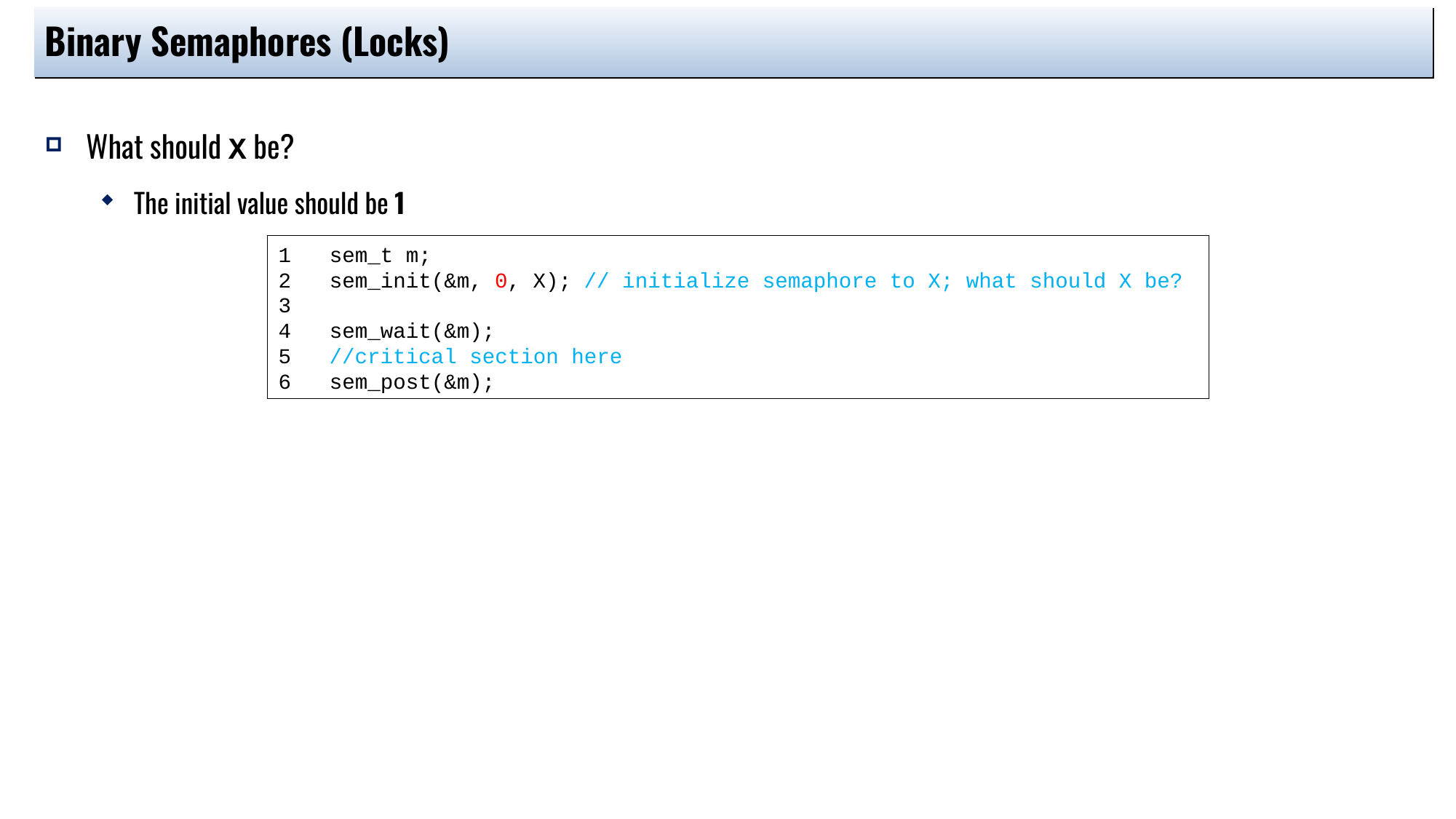

# Binary Semaphores (Locks)
What should X be?
The initial value should be 1
1   sem_t m;
2   sem_init(&m, 0, X); // initialize semaphore to X; what should X be?
3
4   sem_wait(&m);
5   //critical section here
6   sem_post(&m);